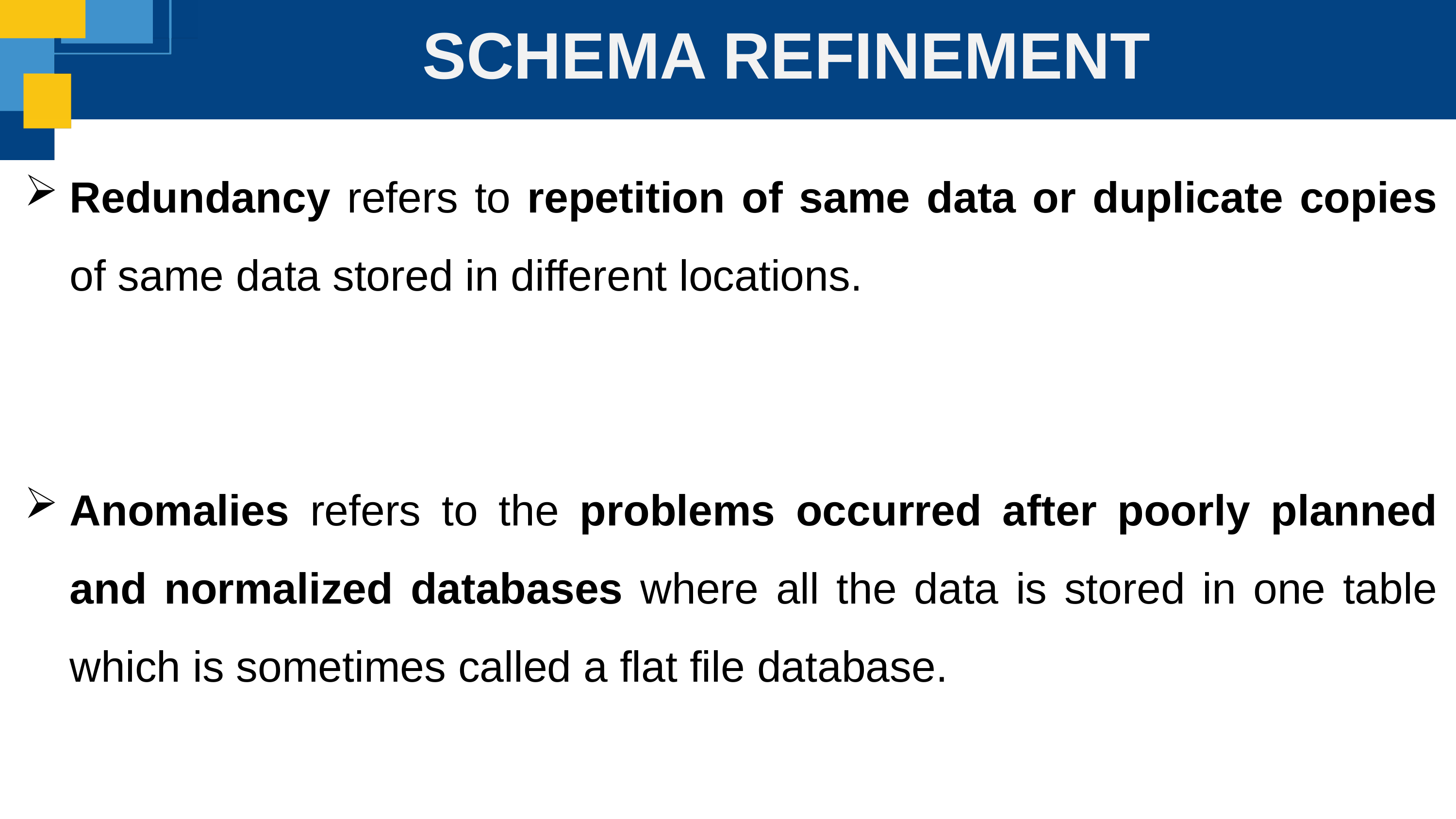

SCHEMA REFINEMENT
Redundancy refers to repetition of same data or duplicate copies of same data stored in different locations.

Anomalies refers to the problems occurred after poorly planned and normalized databases where all the data is stored in one table which is sometimes called a flat file database.